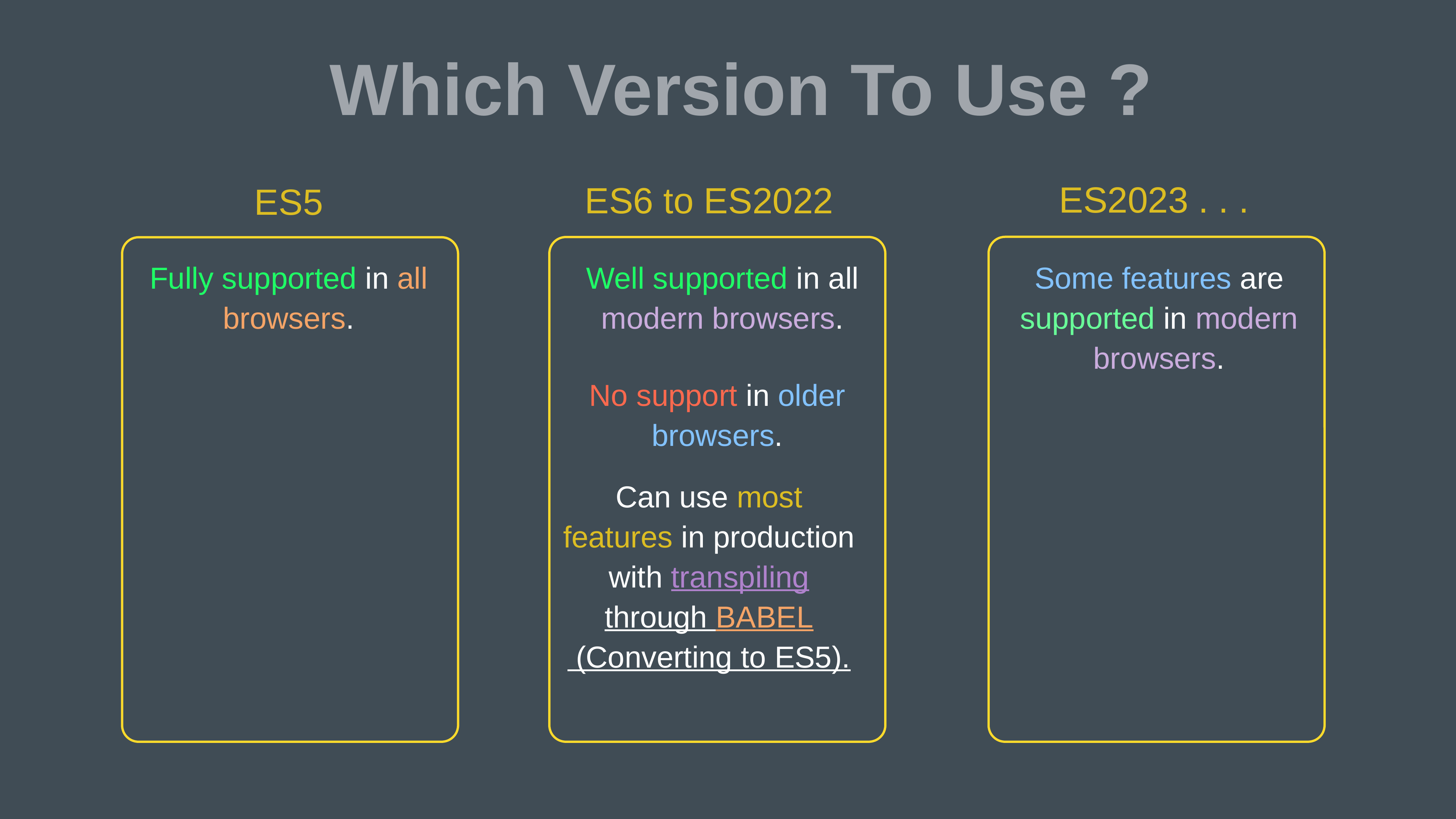

Which Version To Use ?
ES2023 . . .
ES6 to ES2022
ES5

Fully supported in all browsers.
Some features are supported in modern browsers.
Well supported in all modern browsers.
No support in older browsers.

Can use most features in production with transpiling through BABEL
 (Converting to ES5).